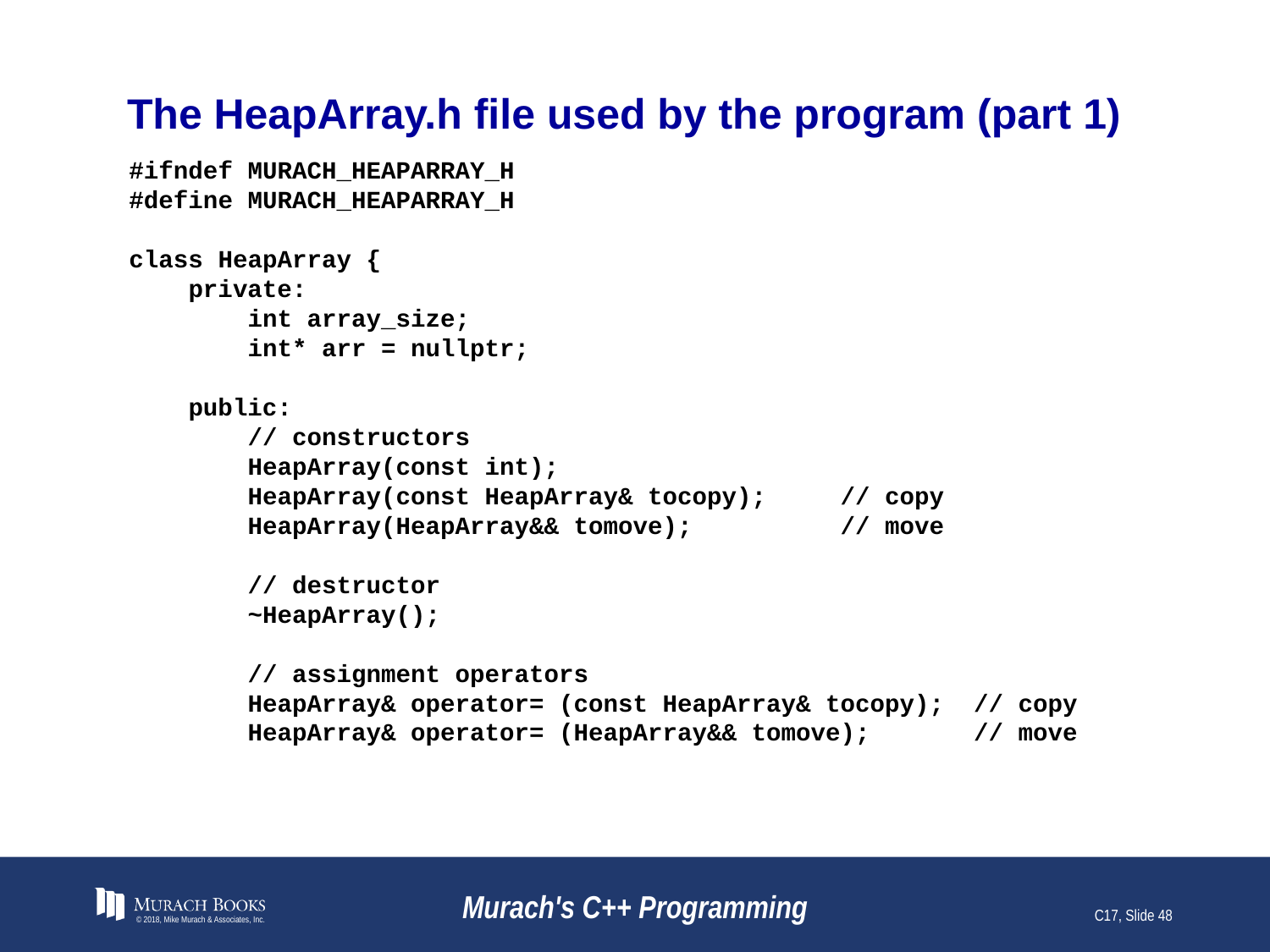

# The HeapArray.h file used by the program (part 1)
#ifndef MURACH_HEAPARRAY_H
#define MURACH_HEAPARRAY_H

class HeapArray {
    private:
        int array_size;
        int* arr = nullptr;

    public:
        // constructors
        HeapArray(const int);
        HeapArray(const HeapArray& tocopy);     // copy
        HeapArray(HeapArray&& tomove);          // move

        // destructor
        ~HeapArray();

        // assignment operators
        HeapArray& operator= (const HeapArray& tocopy);  // copy
        HeapArray& operator= (HeapArray&& tomove);       // move

© 2018, Mike Murach & Associates, Inc.
Murach's C++ Programming

C17, Slide 48